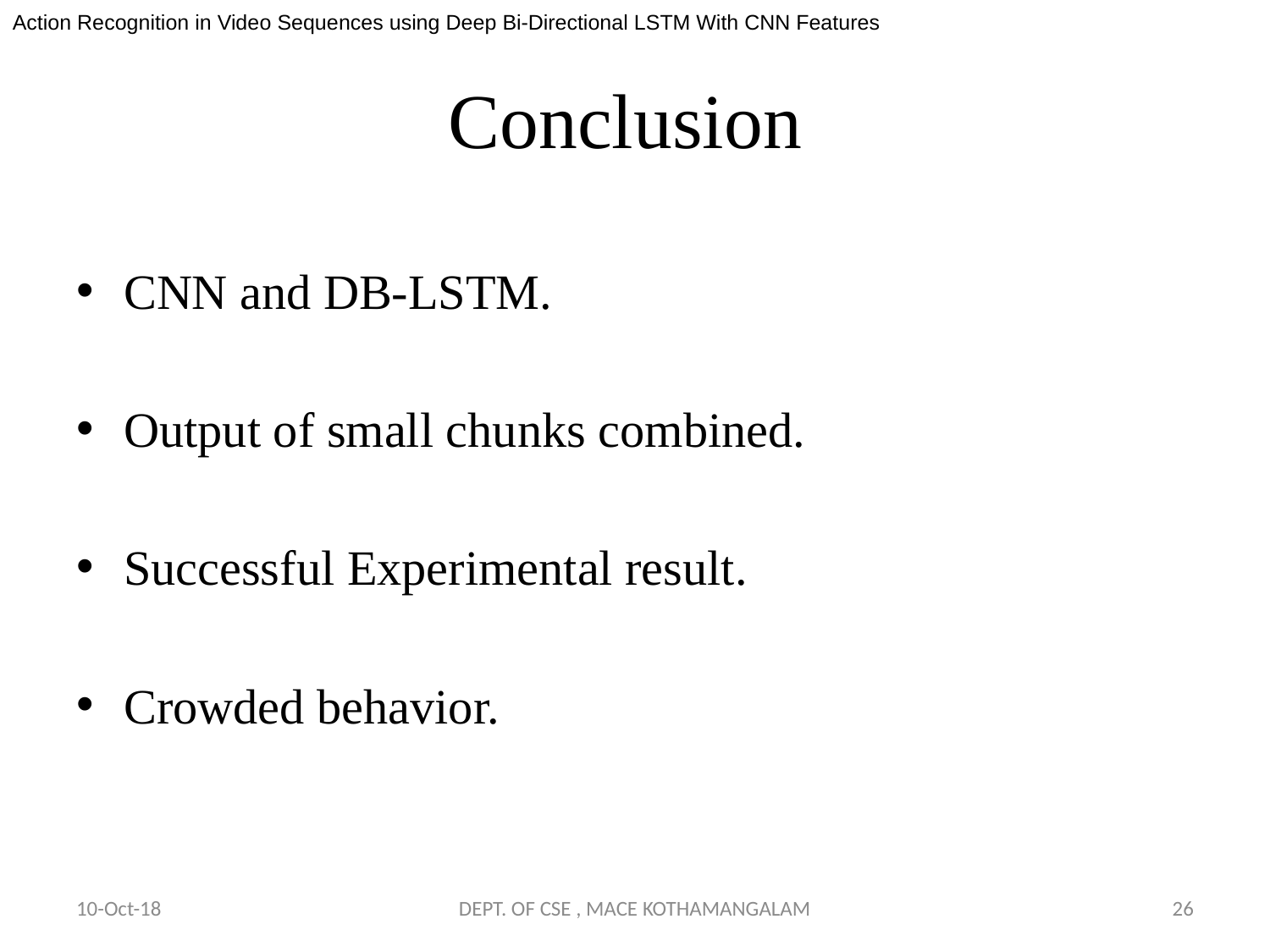

Action Recognition in Video Sequences using Deep Bi-Directional LSTM With CNN Features

# Conclusion
CNN and DB-LSTM.

Output of small chunks combined.

Successful Experimental result.

Crowded behavior.
10-Oct-18
DEPT. OF CSE , MACE KOTHAMANGALAM
26